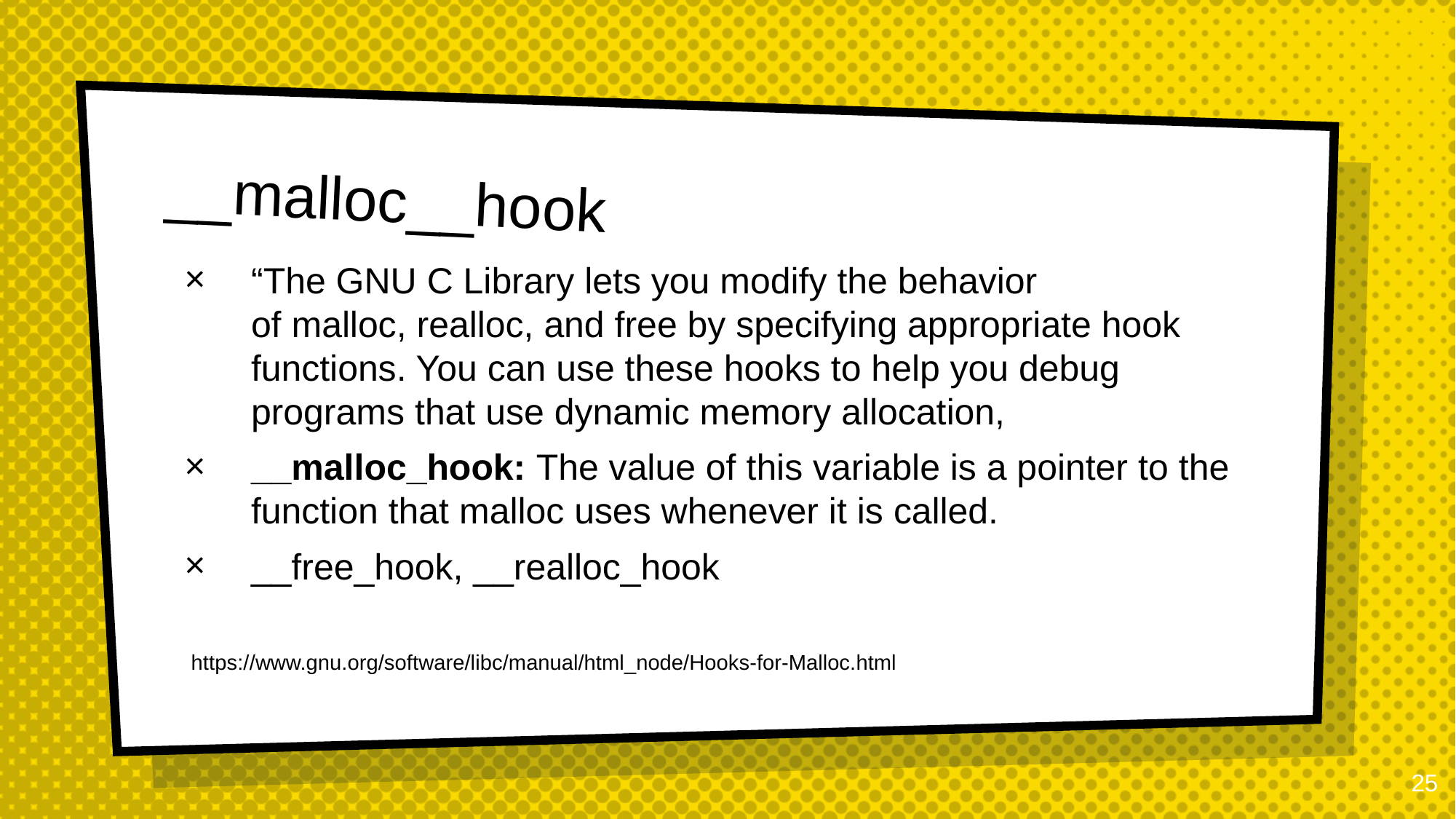

# __malloc__hook
“The GNU C Library lets you modify the behavior of malloc, realloc, and free by specifying appropriate hook functions. You can use these hooks to help you debug programs that use dynamic memory allocation,
__malloc_hook: The value of this variable is a pointer to the function that malloc uses whenever it is called.
__free_hook, __realloc_hook

https://www.gnu.org/software/libc/manual/html_node/Hooks-for-Malloc.html
25